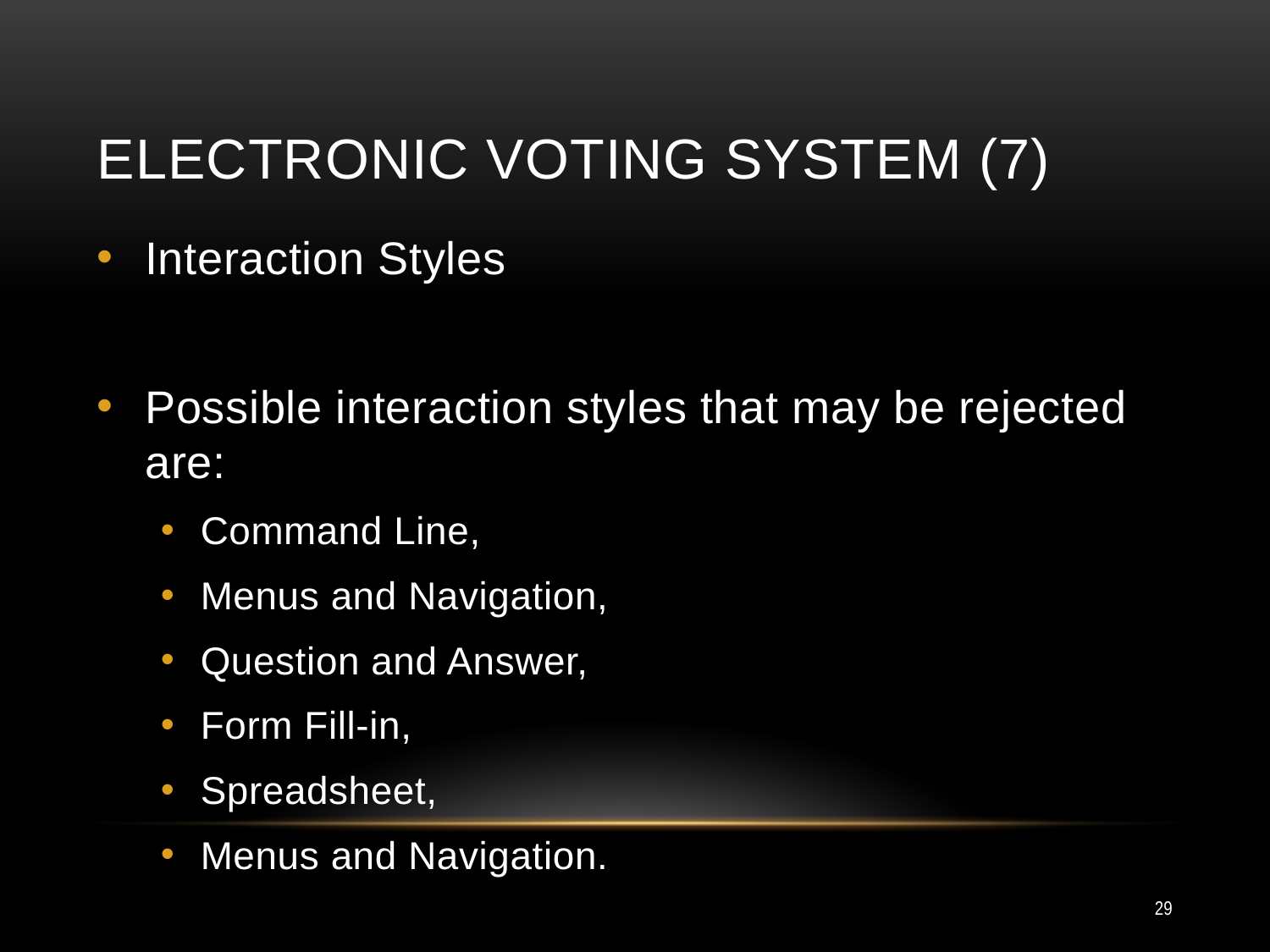

# Electronic Voting System (7)
Interaction Styles

Possible interaction styles that may be rejected are:
Command Line,
Menus and Navigation,
Question and Answer,
Form Fill-in,
Spreadsheet,
Menus and Navigation.
29